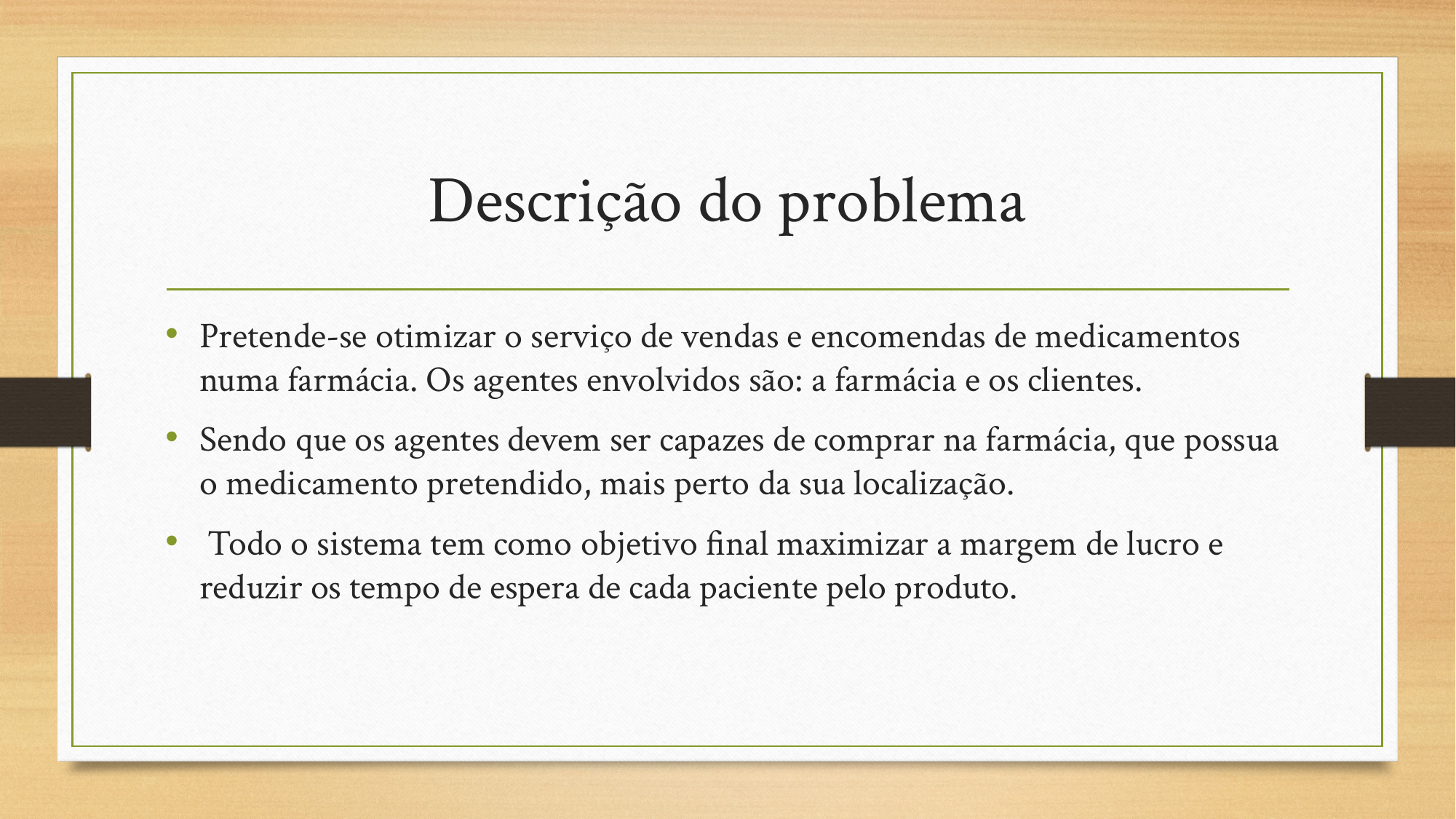

# Descrição do problema
Pretende-se otimizar o serviço de vendas e encomendas de medicamentos numa farmácia. Os agentes envolvidos são: a farmácia e os clientes.
Sendo que os agentes devem ser capazes de comprar na farmácia, que possua o medicamento pretendido, mais perto da sua localização.
 Todo o sistema tem como objetivo final maximizar a margem de lucro e reduzir os tempo de espera de cada paciente pelo produto.